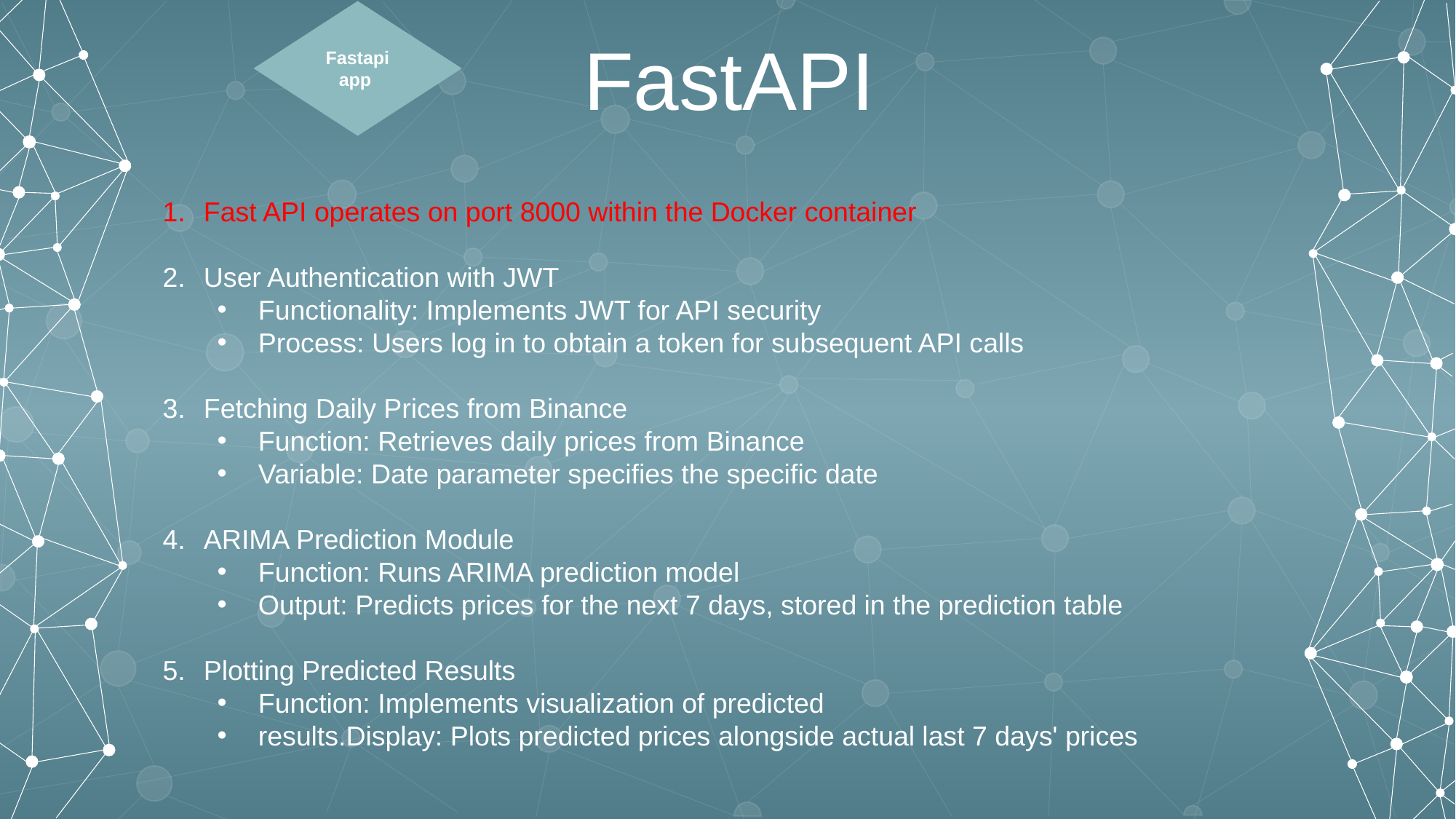

Fastapi app
FastAPI

Fast API operates on port 8000 within the Docker container

User Authentication with JWT
Functionality: Implements JWT for API security
Process: Users log in to obtain a token for subsequent API calls

Fetching Daily Prices from Binance
Function: Retrieves daily prices from Binance
Variable: Date parameter specifies the specific date

ARIMA Prediction Module
Function: Runs ARIMA prediction model
Output: Predicts prices for the next 7 days, stored in the prediction table

Plotting Predicted Results
Function: Implements visualization of predicted
results.Display: Plots predicted prices alongside actual last 7 days' prices